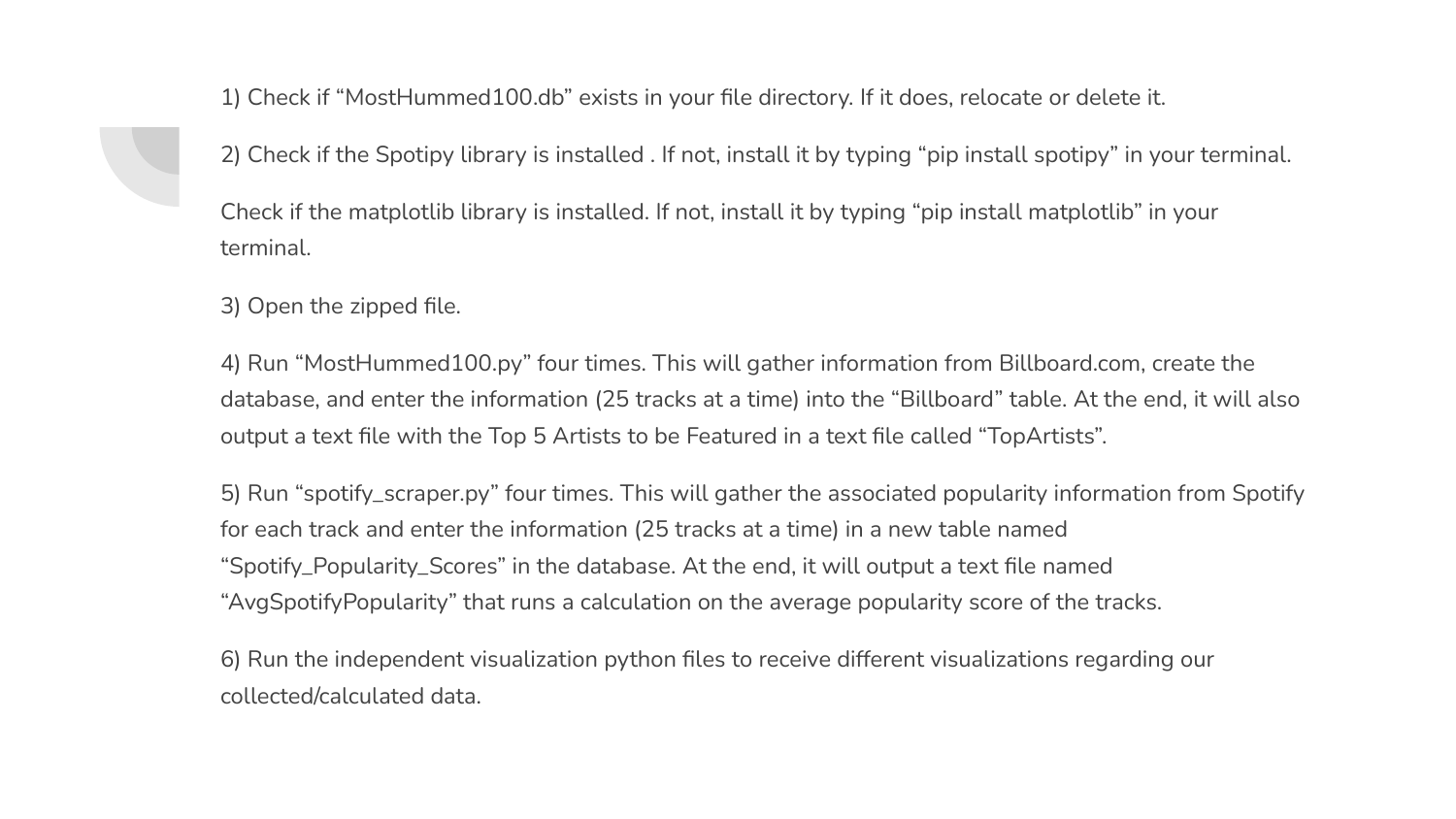

1) Check if “MostHummed100.db” exists in your file directory. If it does, relocate or delete it.
2) Check if the Spotipy library is installed . If not, install it by typing “pip install spotipy” in your terminal.
Check if the matplotlib library is installed. If not, install it by typing “pip install matplotlib” in your terminal.
3) Open the zipped file.
4) Run “MostHummed100.py” four times. This will gather information from Billboard.com, create the database, and enter the information (25 tracks at a time) into the “Billboard” table. At the end, it will also output a text file with the Top 5 Artists to be Featured in a text file called “TopArtists”.
5) Run “spotify_scraper.py” four times. This will gather the associated popularity information from Spotify for each track and enter the information (25 tracks at a time) in a new table named “Spotify_Popularity_Scores” in the database. At the end, it will output a text file named “AvgSpotifyPopularity” that runs a calculation on the average popularity score of the tracks.
6) Run the independent visualization python files to receive different visualizations regarding our collected/calculated data.